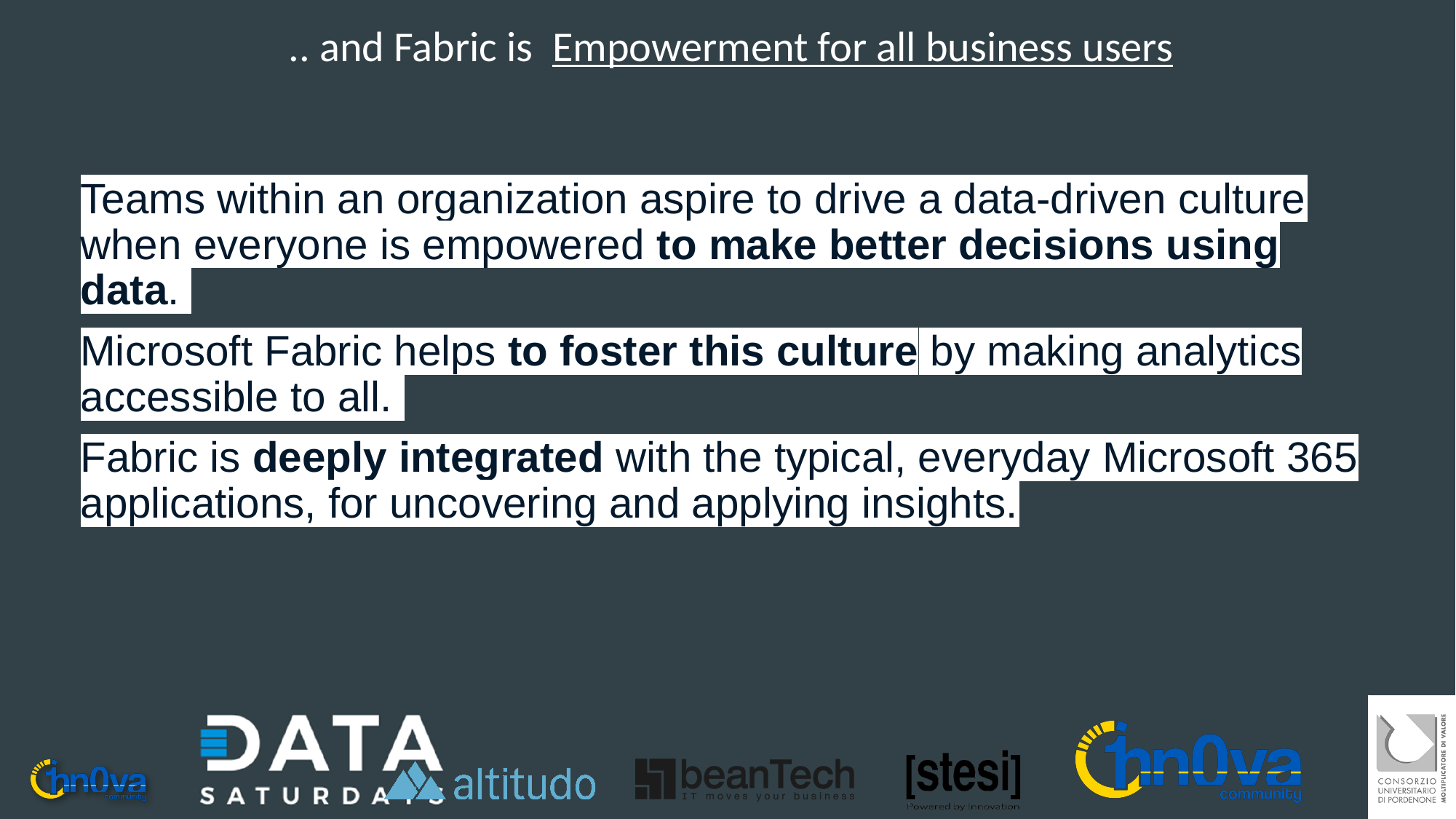

# .. and Fabric is  Empowerment for all business users
Teams within an organization aspire to drive a data-driven culture when everyone is empowered to make better decisions using data.
Microsoft Fabric helps to foster this culture by making analytics accessible to all.
Fabric is deeply integrated with the typical, everyday Microsoft 365 applications, for uncovering and applying insights.